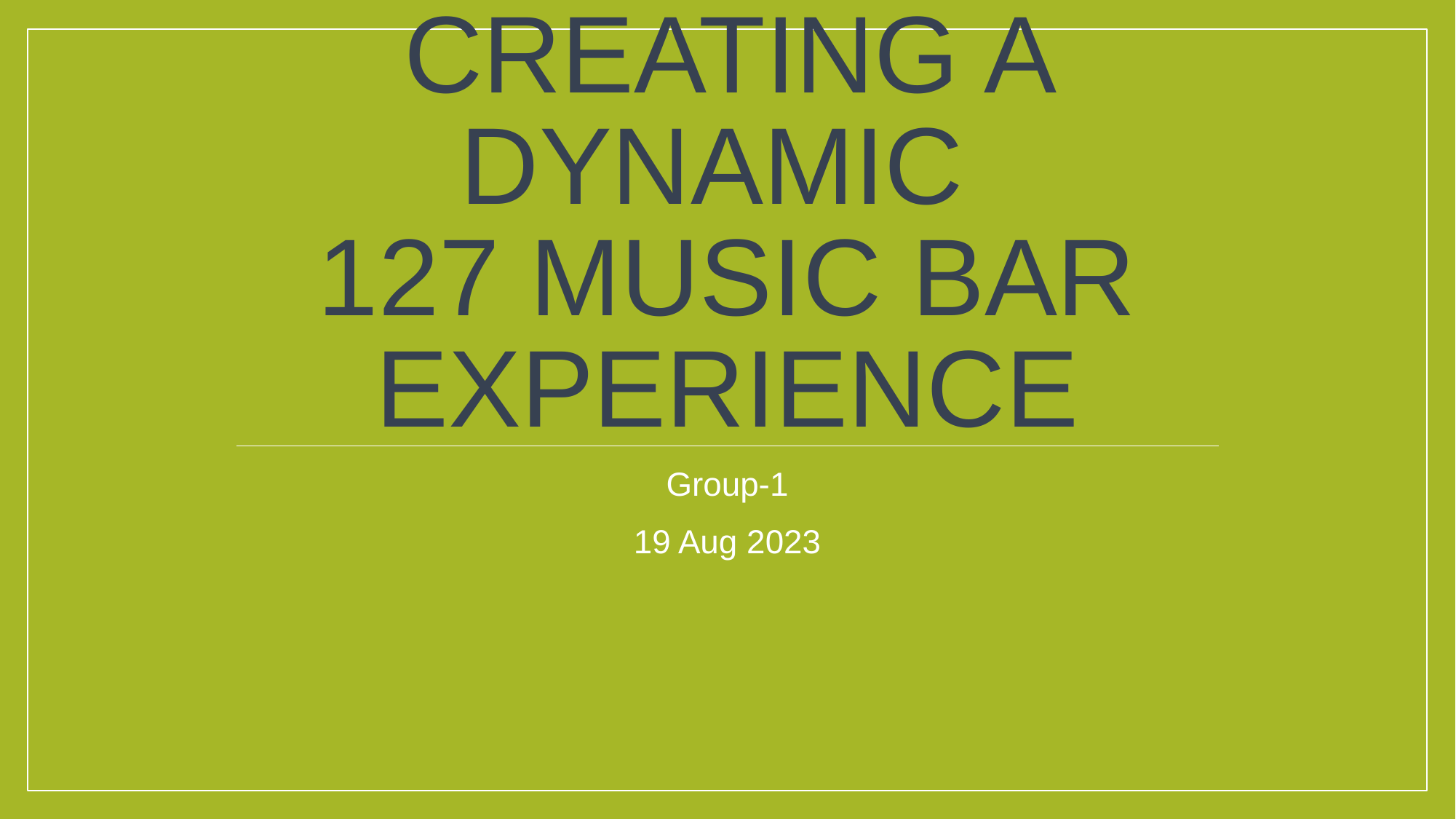

# Creating a Dynamic 127 Music Bar Experience
Group-1
19 Aug 2023